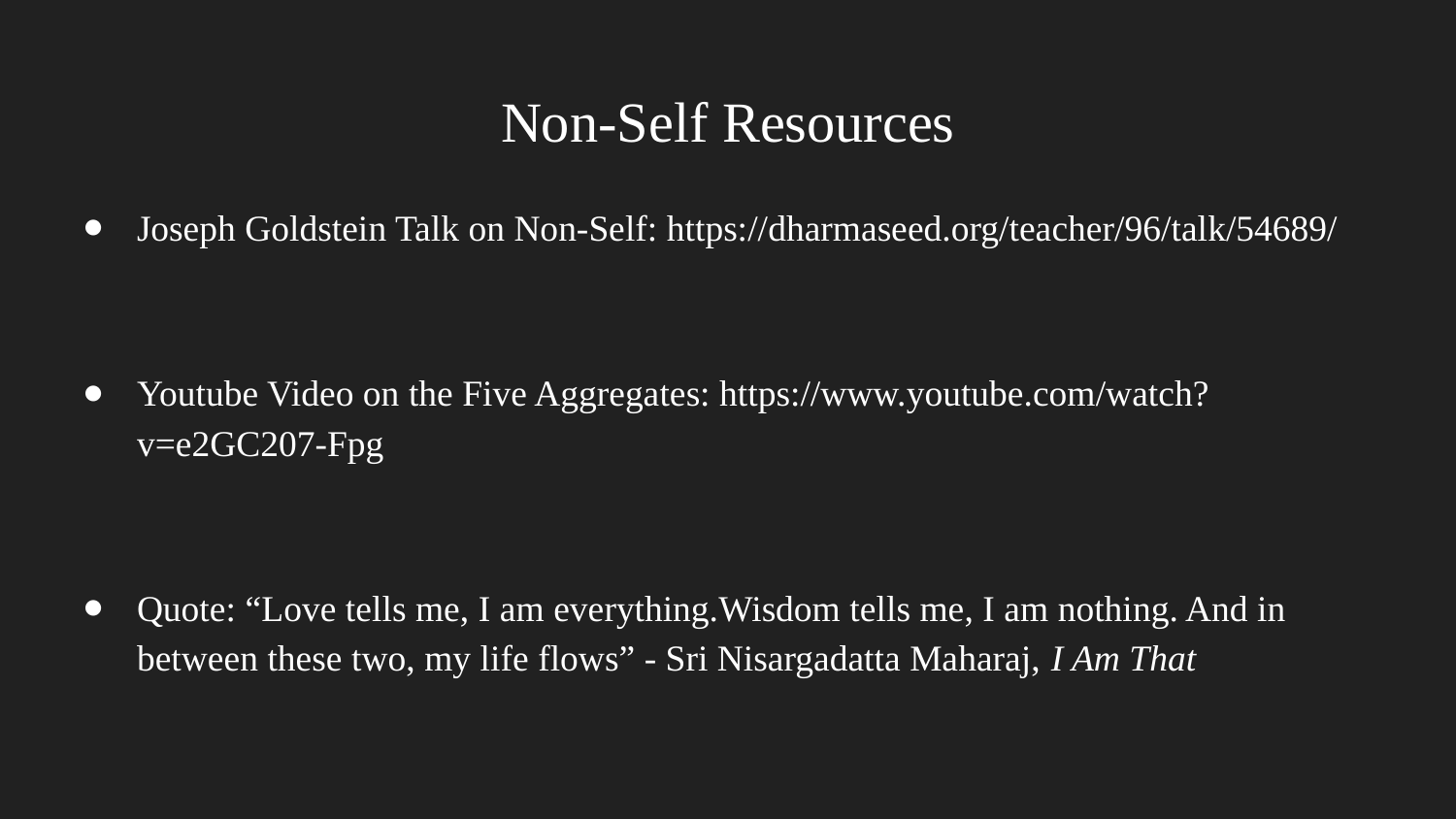

# Non-Self Resources
Joseph Goldstein Talk on Non-Self: https://dharmaseed.org/teacher/96/talk/54689/

Youtube Video on the Five Aggregates: https://www.youtube.com/watch?v=e2GC207-Fpg

Quote: “Love tells me, I am everything.Wisdom tells me, I am nothing. And in between these two, my life flows” - Sri Nisargadatta Maharaj, I Am That